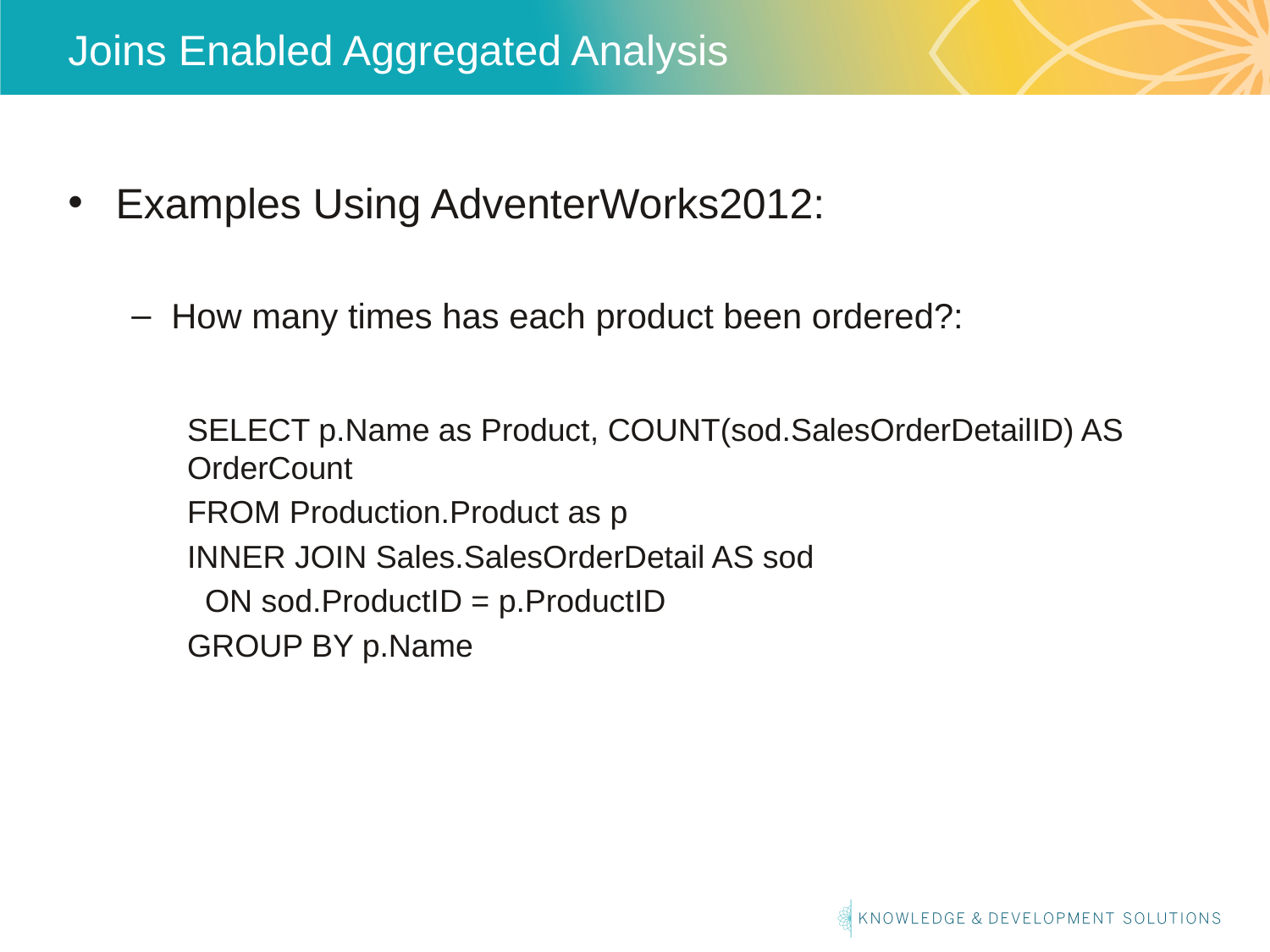

# Joins Enabled Aggregated Analysis
Examples Using AdventerWorks2012:

How many times has each product been ordered?:

SELECT p.Name as Product, COUNT(sod.SalesOrderDetailID) AS OrderCount
FROM Production.Product as p
INNER JOIN Sales.SalesOrderDetail AS sod
  ON sod.ProductID = p.ProductID
GROUP BY p.Name